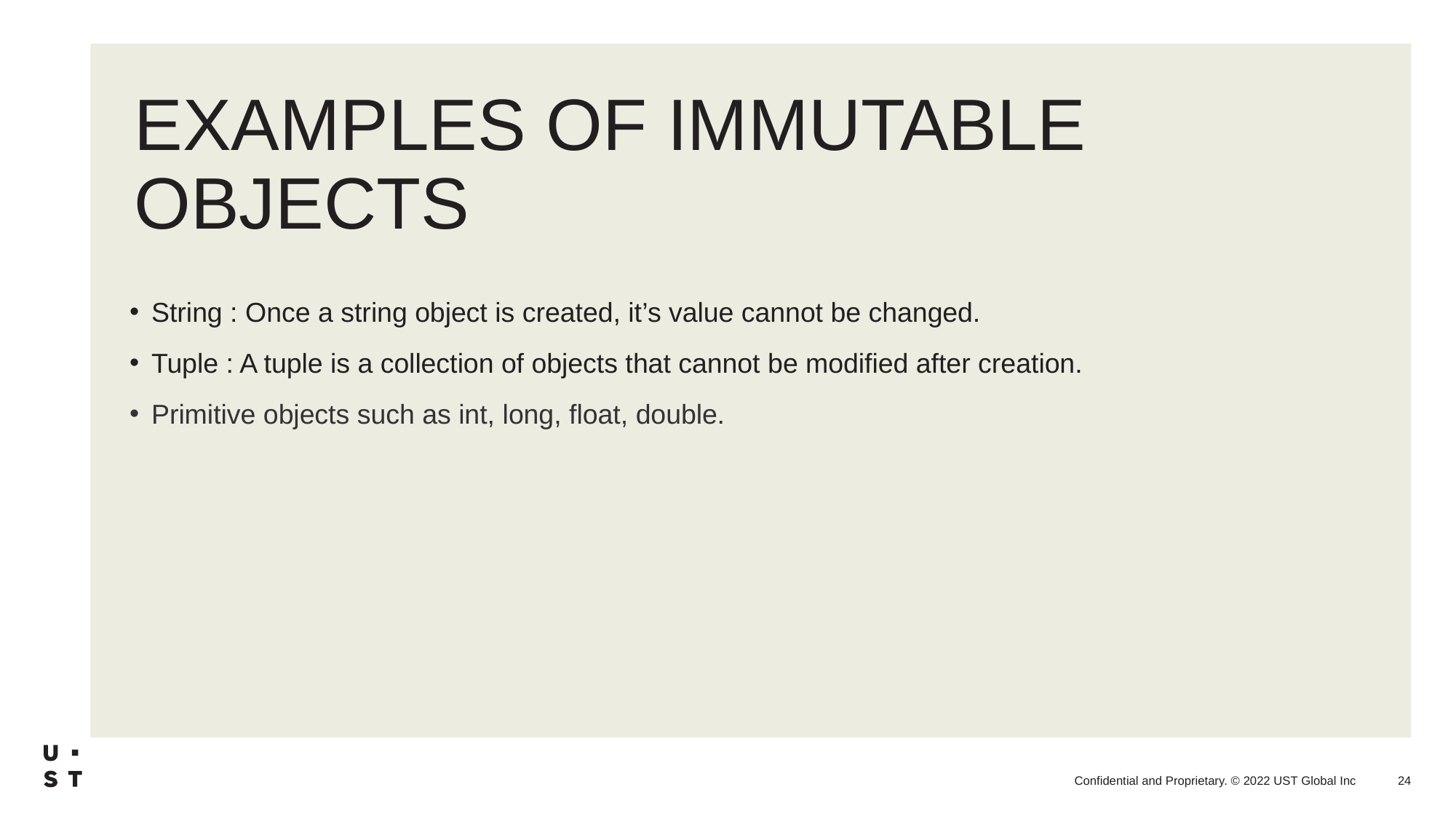

# EXAMPLES OF IMMUTABLE OBJECTS
String : Once a string object is created, it’s value cannot be changed.
Tuple : A tuple is a collection of objects that cannot be modified after creation.
Primitive objects such as int, long, float, double.